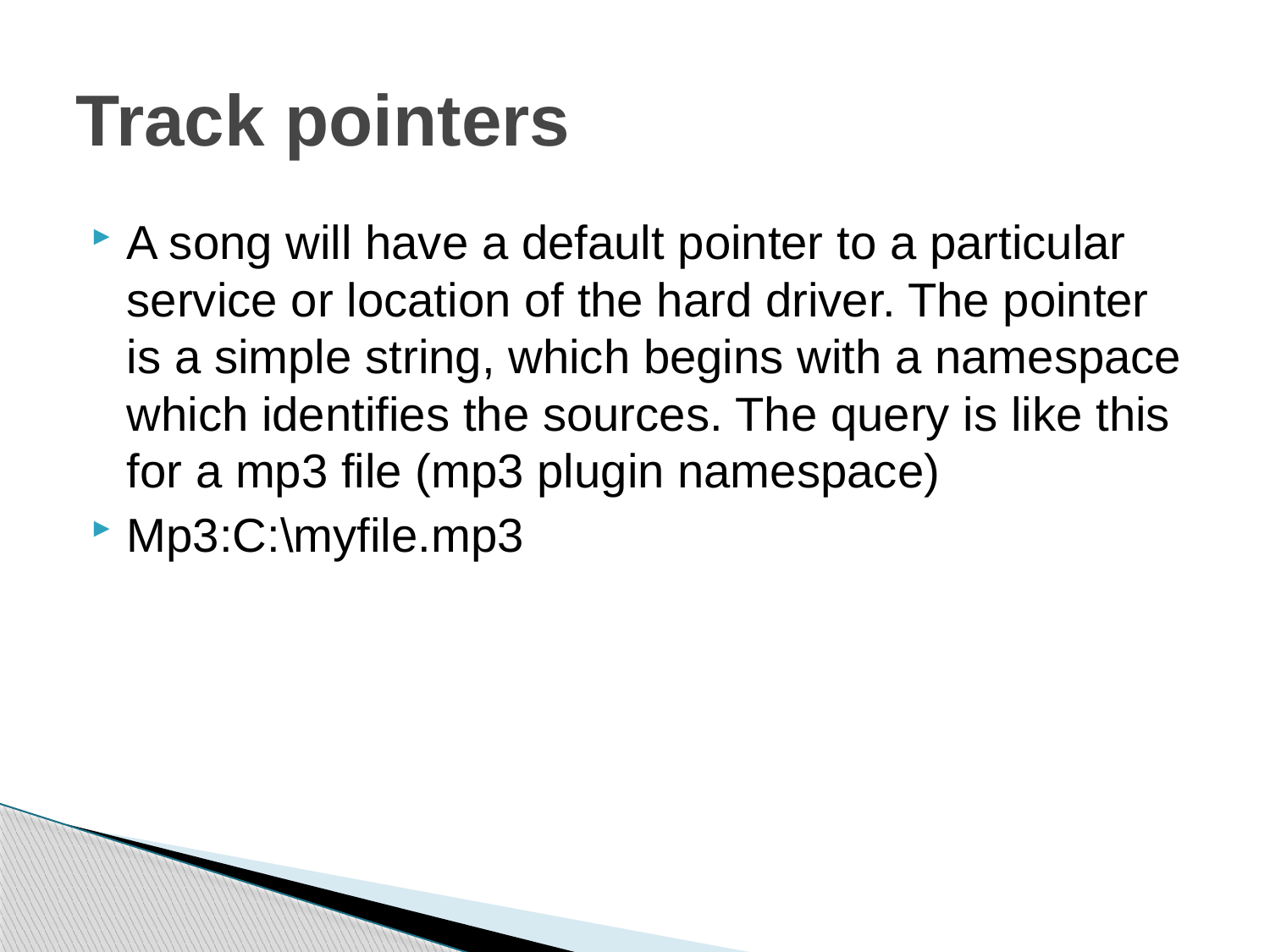

# Track pointers
A song will have a default pointer to a particular service or location of the hard driver. The pointer is a simple string, which begins with a namespace which identifies the sources. The query is like this for a mp3 file (mp3 plugin namespace)
Mp3:C:\myfile.mp3